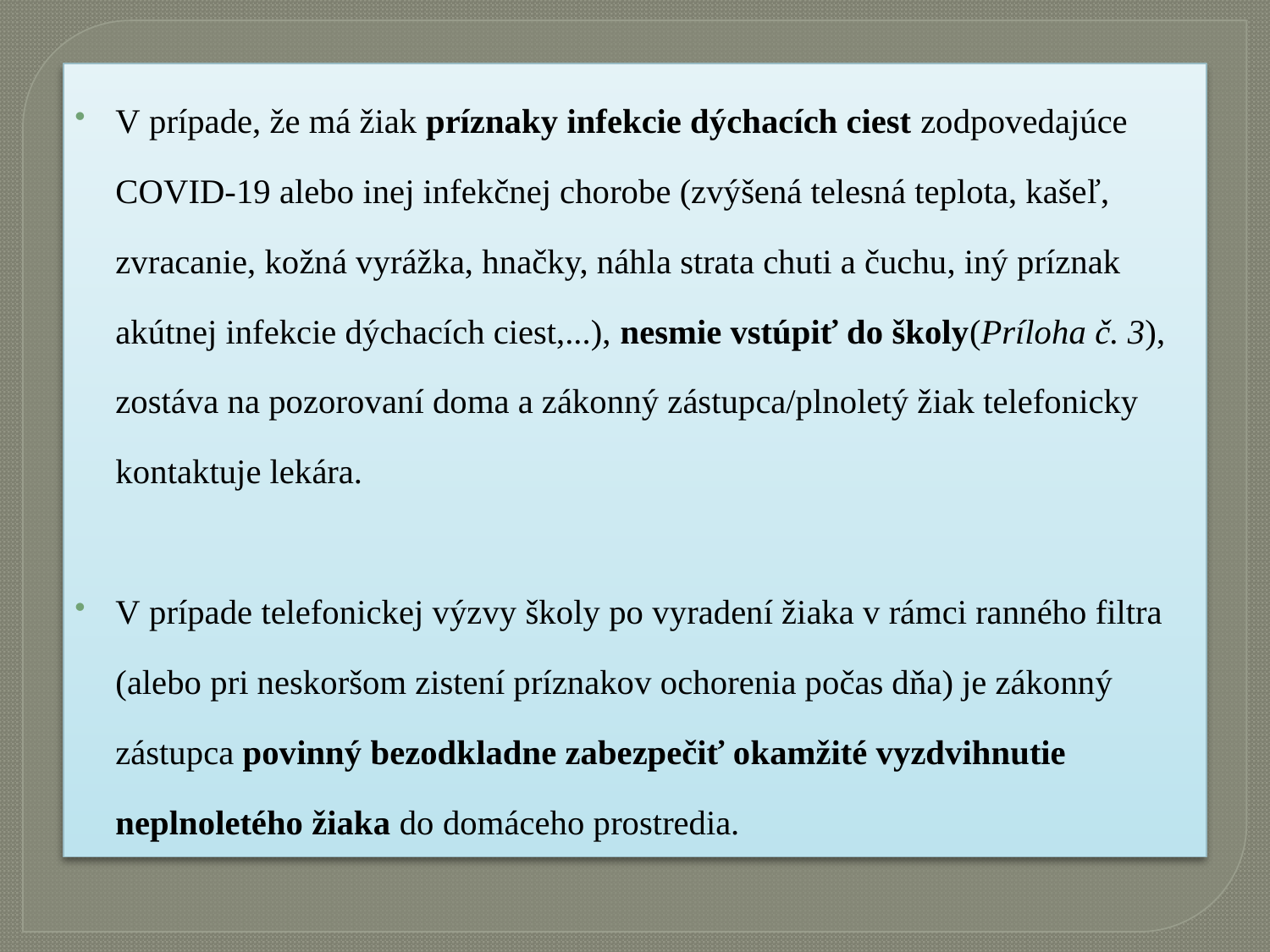

#
V prípade, že má žiak príznaky infekcie dýchacích ciest zodpovedajúce COVID-19 alebo inej infekčnej chorobe (zvýšená telesná teplota, kašeľ, zvracanie, kožná vyrážka, hnačky, náhla strata chuti a čuchu, iný príznak akútnej infekcie dýchacích ciest,...), nesmie vstúpiť do školy(Príloha č. 3), zostáva na pozorovaní doma a zákonný zástupca/plnoletý žiak telefonicky kontaktuje lekára.

V prípade telefonickej výzvy školy po vyradení žiaka v rámci ranného filtra (alebo pri neskoršom zistení príznakov ochorenia počas dňa) je zákonný zástupca povinný bezodkladne zabezpečiť okamžité vyzdvihnutie neplnoletého žiaka do domáceho prostredia.